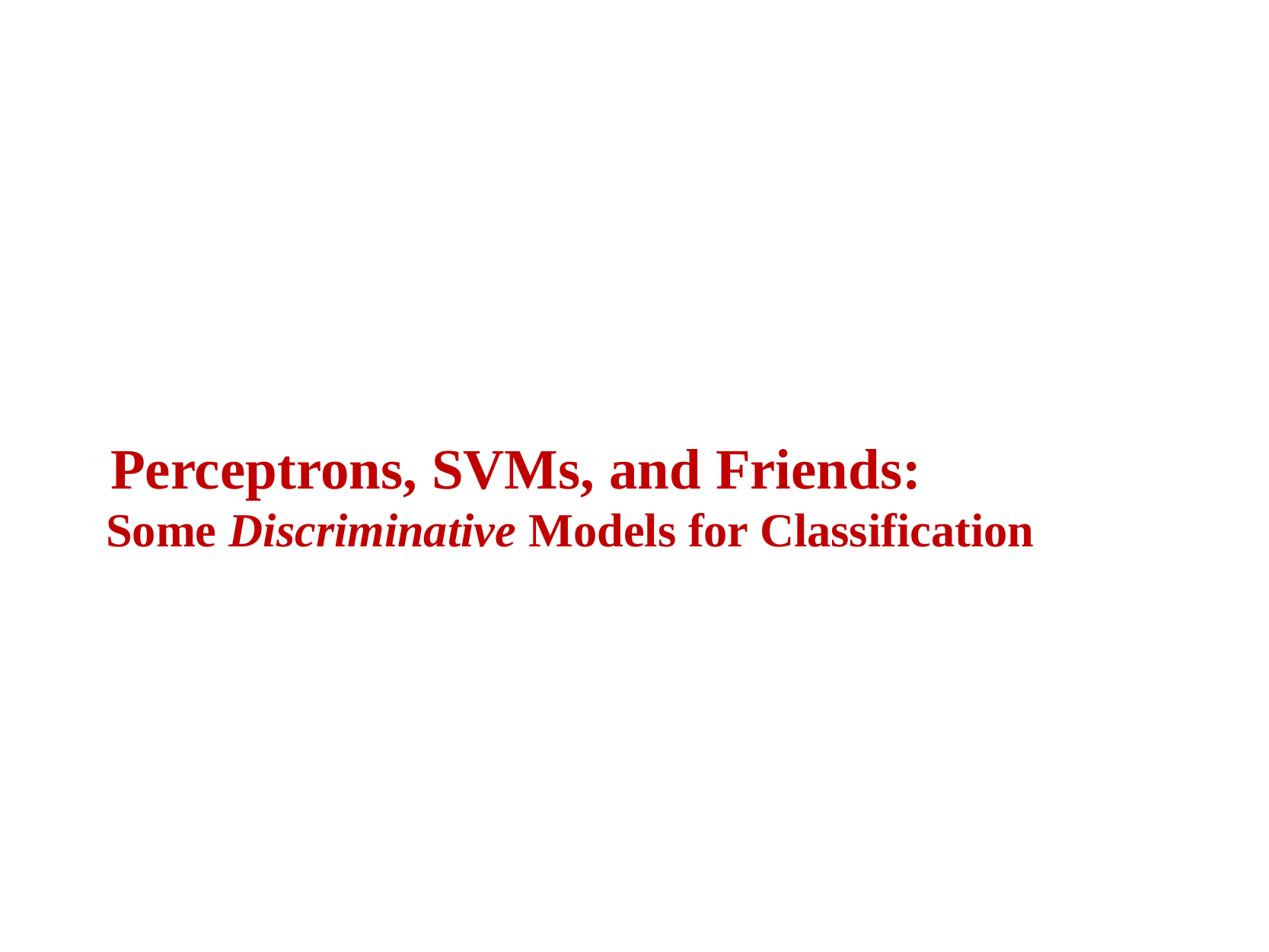

Perceptrons, SVMs, and Friends:

  Some Discriminative Models for Classification